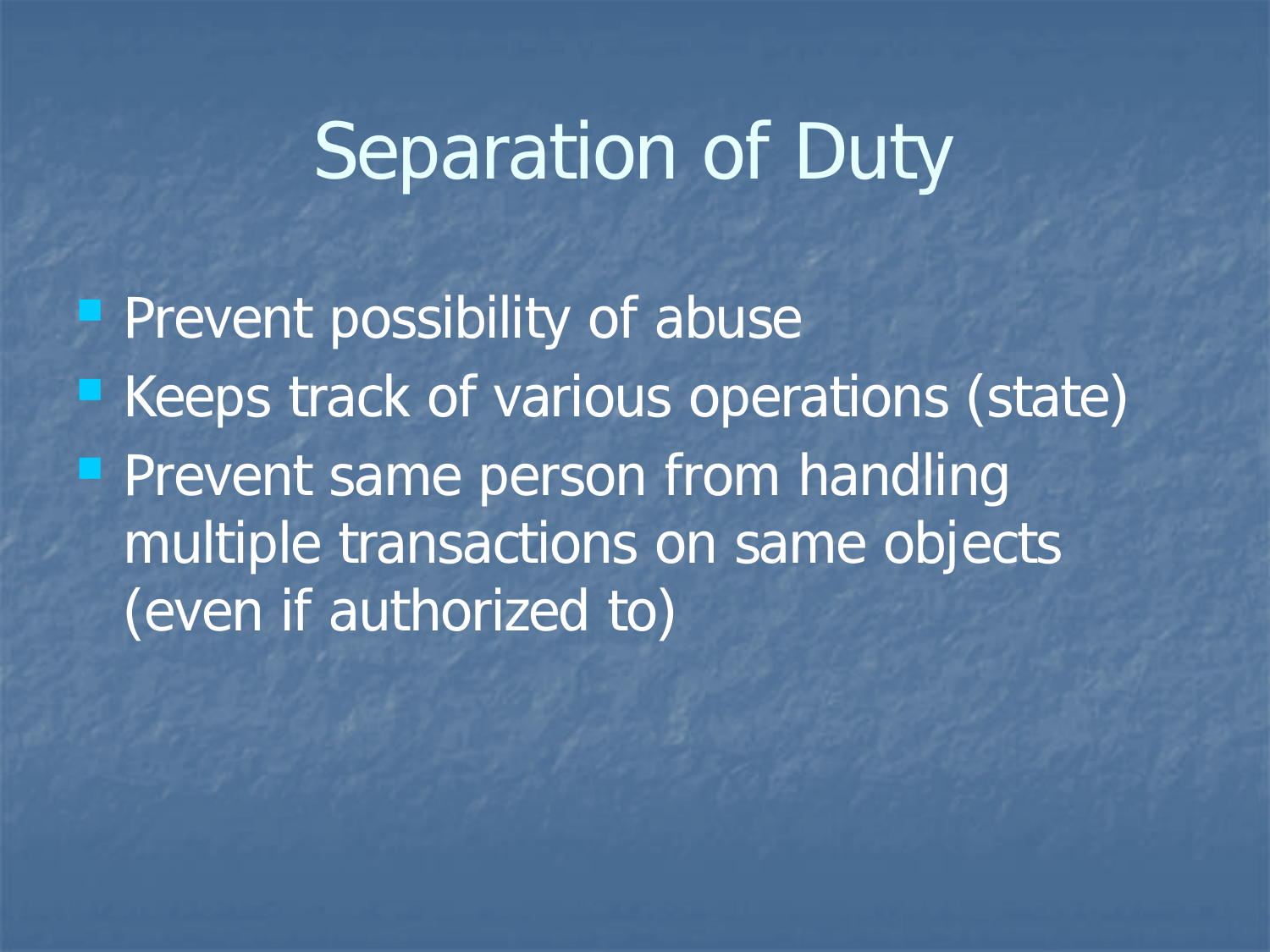

# Separation of Duty
Prevent possibility of abuse
Keeps track of various operations (state)
Prevent same person from handling multiple transactions on same objects (even if authorized to)